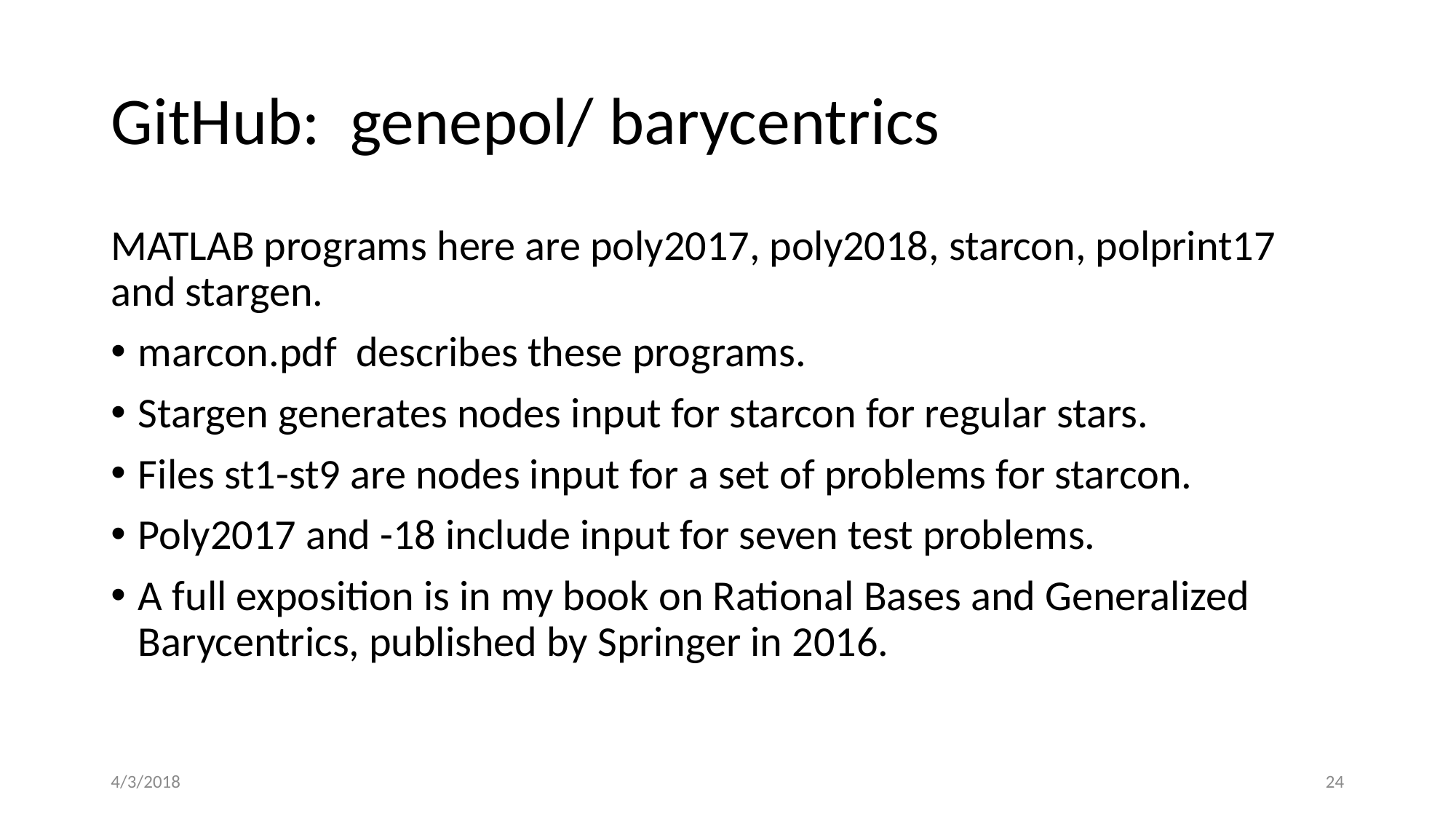

# GitHub:  genepol/ barycentrics
MATLAB programs here are poly2017, poly2018, starcon, polprint17 and stargen.
marcon.pdf  describes these programs.
Stargen generates nodes input for starcon for regular stars.
Files st1-st9 are nodes input for a set of problems for starcon.
Poly2017 and -18 include input for seven test problems.
A full exposition is in my book on Rational Bases and Generalized Barycentrics, published by Springer in 2016.

4/3/2018
24